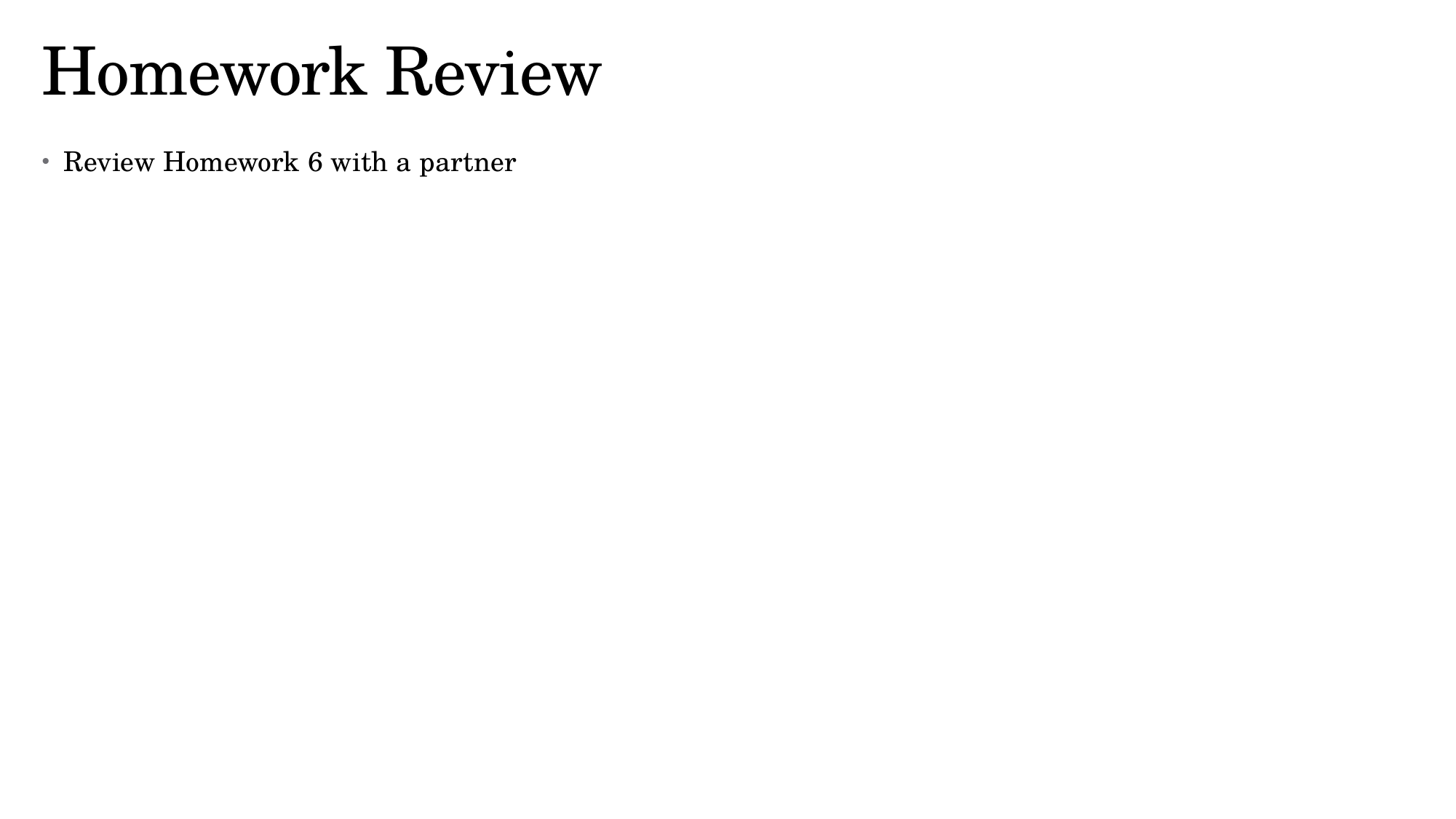

# Homework Review
Review Homework 6 with a partner